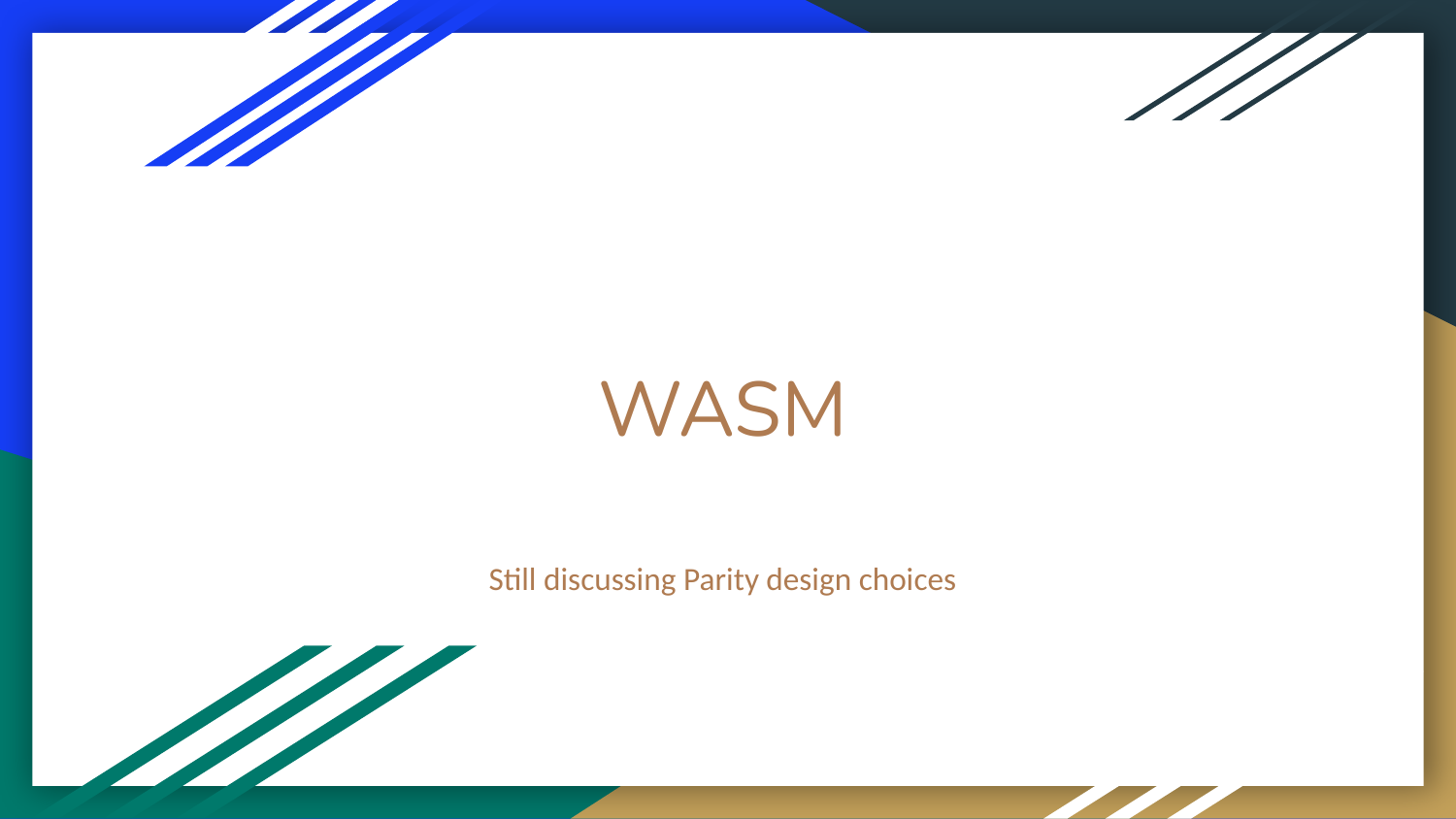

# WASM
Still discussing Parity design choices